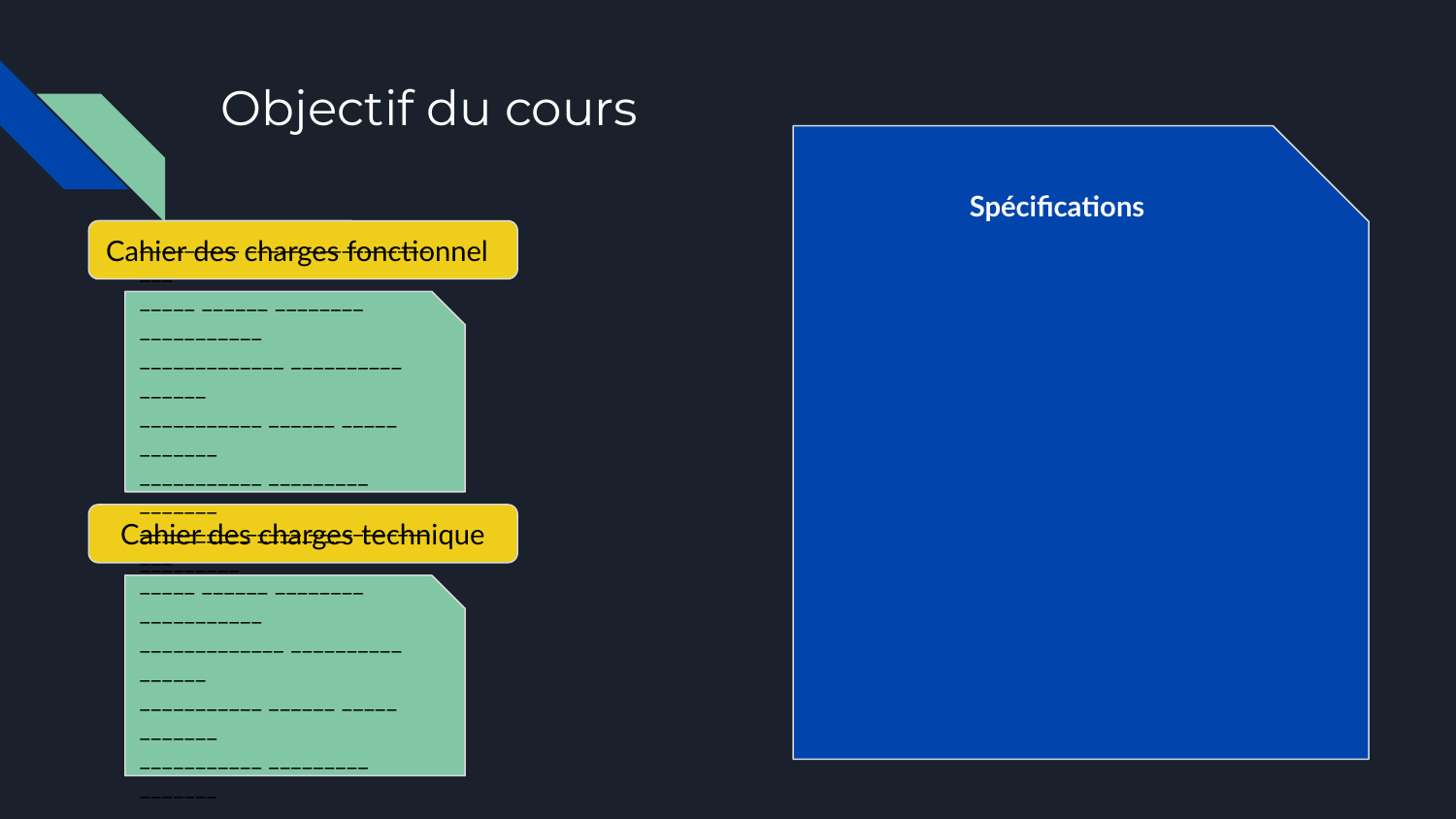

# Objectif du cours
Spécifications
Cahier des charges fonctionnel
_________ _____ ___________ ___
_____ ______ ________ ___________
_____________ __________ ______
___________ ______ _____ _______
___________ _________ _______
__________ ________ _________
Cahier des charges technique
_________ _____ ___________ ___
_____ ______ ________ ___________
_____________ __________ ______
___________ ______ _____ _______
___________ _________ _______
__________ ________ _________